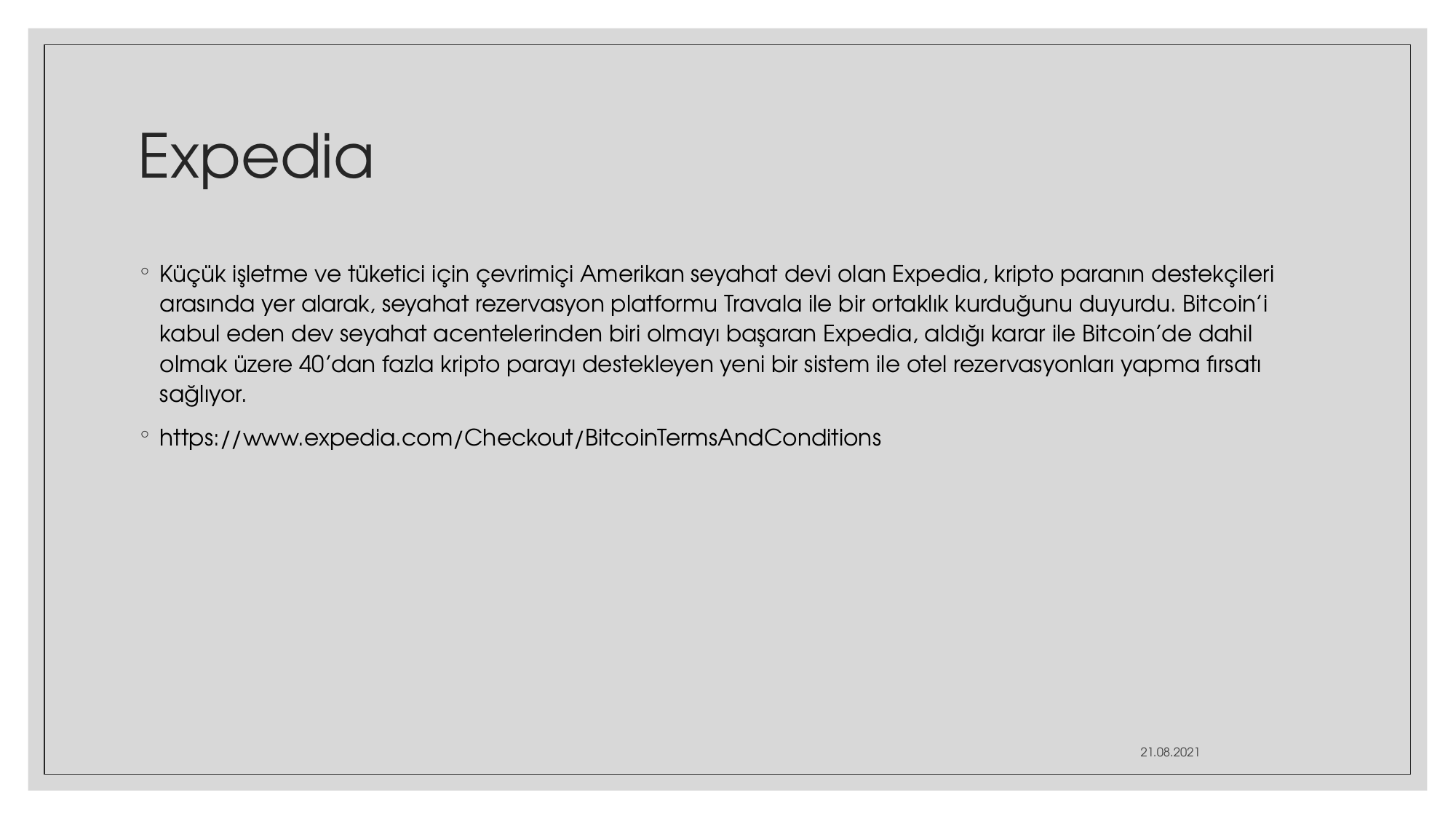

# Expedia
Küçük işletme ve tüketici için çevrimiçi Amerikan seyahat devi olan Expedia, kripto paranın destekçileri arasında yer alarak, seyahat rezervasyon platformu Travala ile bir ortaklık kurduğunu duyurdu. Bitcoin’i kabul eden dev seyahat acentelerinden biri olmayı başaran Expedia, aldığı karar ile Bitcoin’de dahil olmak üzere 40’dan fazla kripto parayı destekleyen yeni bir sistem ile otel rezervasyonları yapma fırsatı sağlıyor.
https://www.expedia.com/Checkout/BitcoinTermsAndConditions
21.08.2021